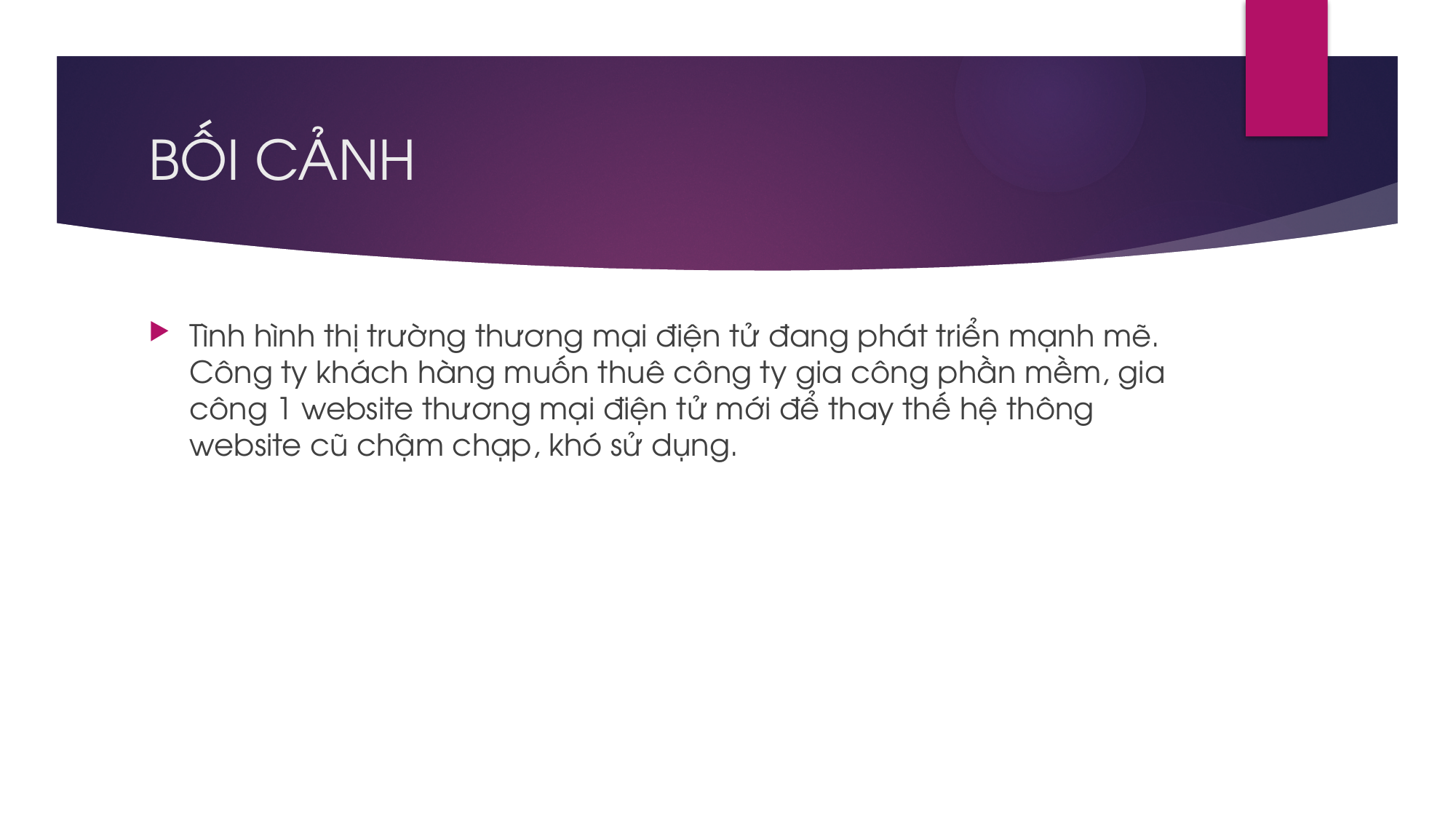

# BỐI CẢNH
Tình hình thị trường thương mại điện tử đang phát triển mạnh mẽ. Công ty khách hàng muốn thuê công ty gia công phần mềm, gia công 1 website thương mại điện tử mới để thay thế hệ thông website cũ chậm chạp, khó sử dụng.